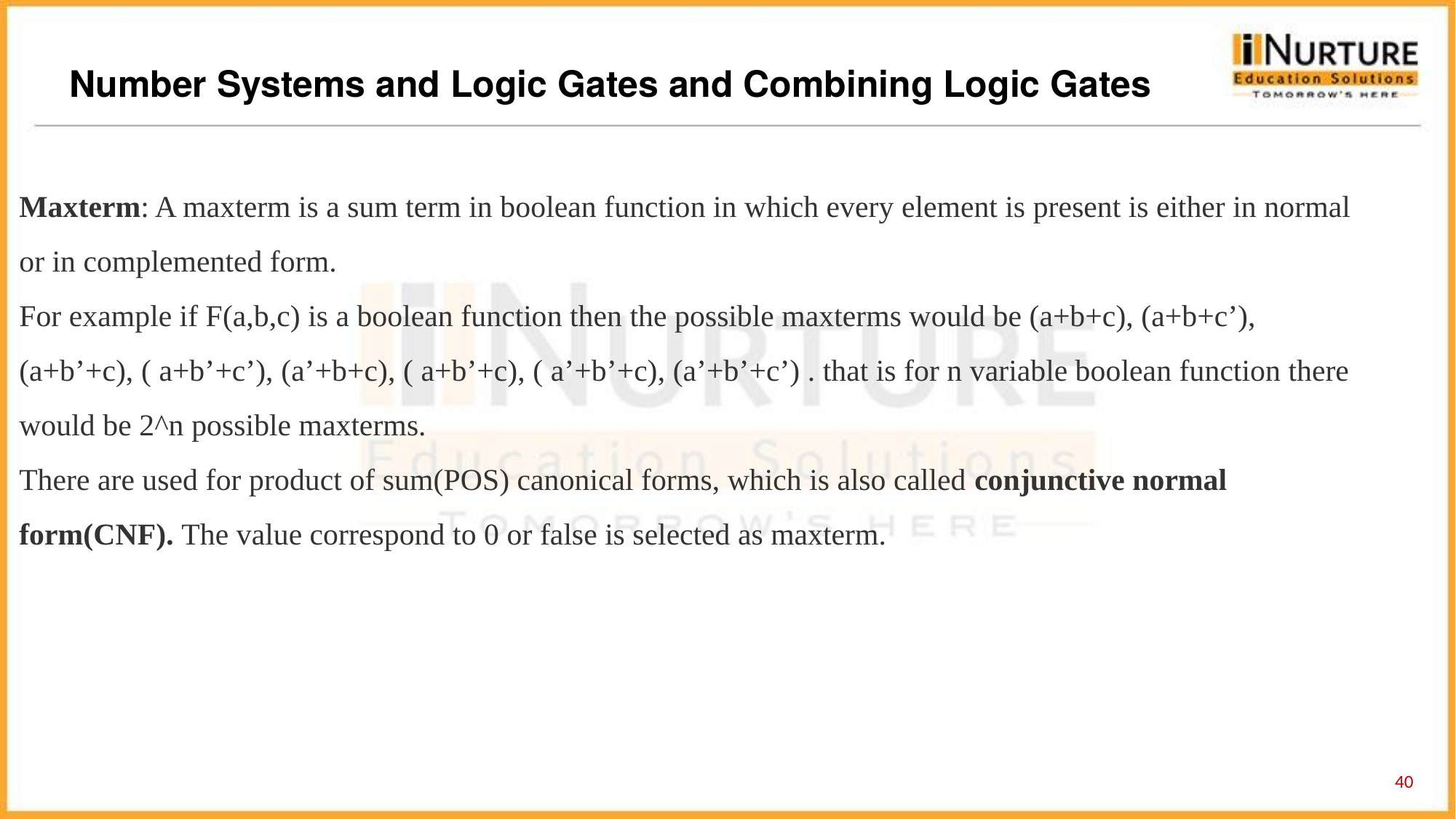

Number Systems and Logic Gates and Combining Logic Gates
Maxterm: A maxterm is a sum term in boolean function in which every element is present is either in normal or in complemented form.
For example if F(a,b,c) is a boolean function then the possible maxterms would be (a+b+c), (a+b+c’), (a+b’+c), ( a+b’+c’), (a’+b+c), ( a+b’+c), ( a’+b’+c), (a’+b’+c’) . that is for n variable boolean function there would be 2^n possible maxterms.
There are used for product of sum(POS) canonical forms, which is also called conjunctive normal form(CNF). The value correspond to 0 or false is selected as maxterm.
40